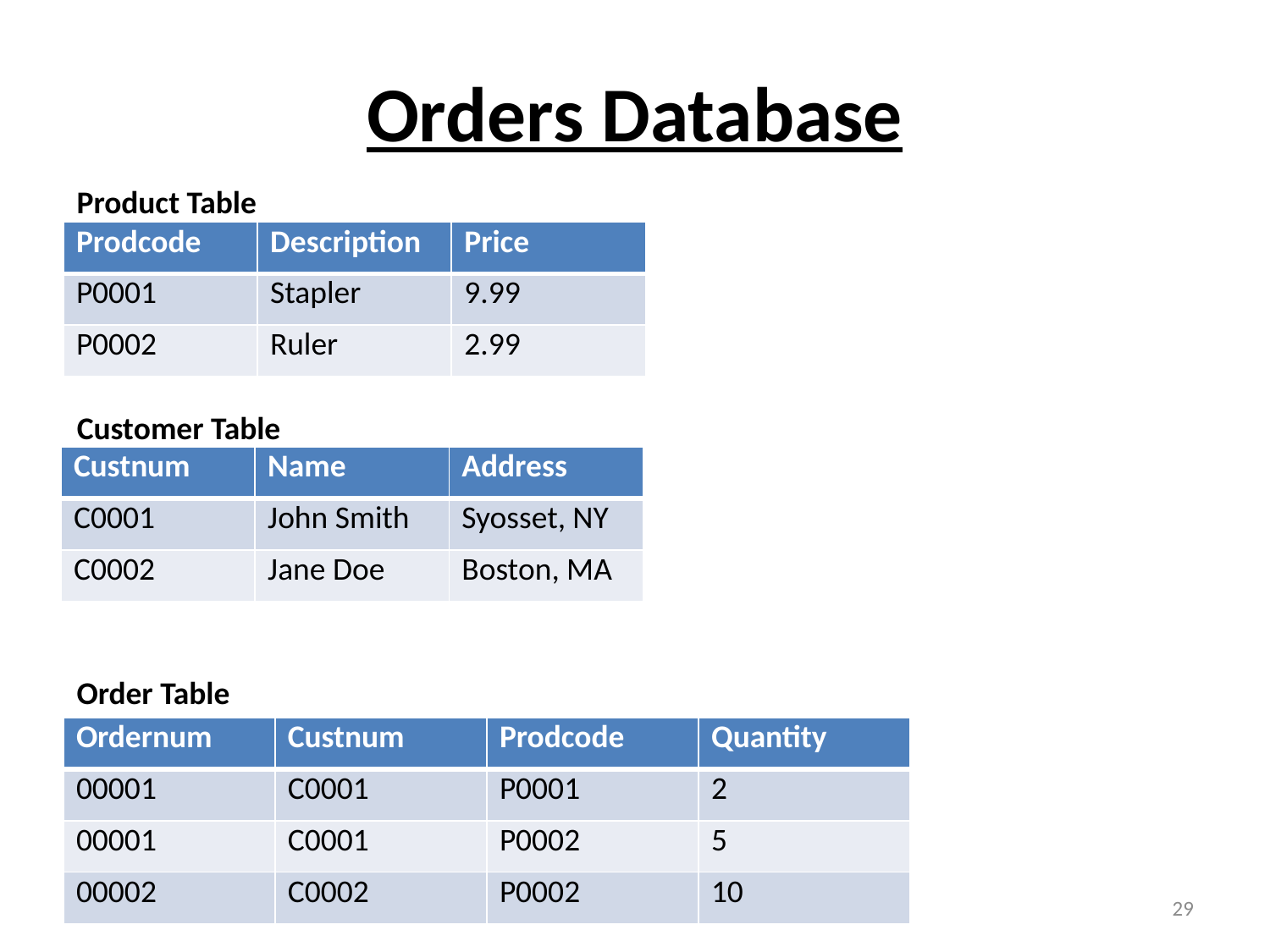

# Orders Database
Product Table
| Prodcode | Description | Price |
| --- | --- | --- |
| P0001 | Stapler | 9.99 |
| P0002 | Ruler | 2.99 |
Customer Table

| Custnum | Name | Address |
| --- | --- | --- |
| C0001 | John Smith | Syosset, NY |
| C0002 | Jane Doe | Boston, MA |
Order Table
| Ordernum | Custnum | Prodcode | Quantity |
| --- | --- | --- | --- |
| 00001 | C0001 | P0001 | 2 |
| 00001 | C0001 | P0002 | 5 |
| 00002 | C0002 | P0002 | 10 |
©2014 - BCS350 Fall 2014, Week #4
29